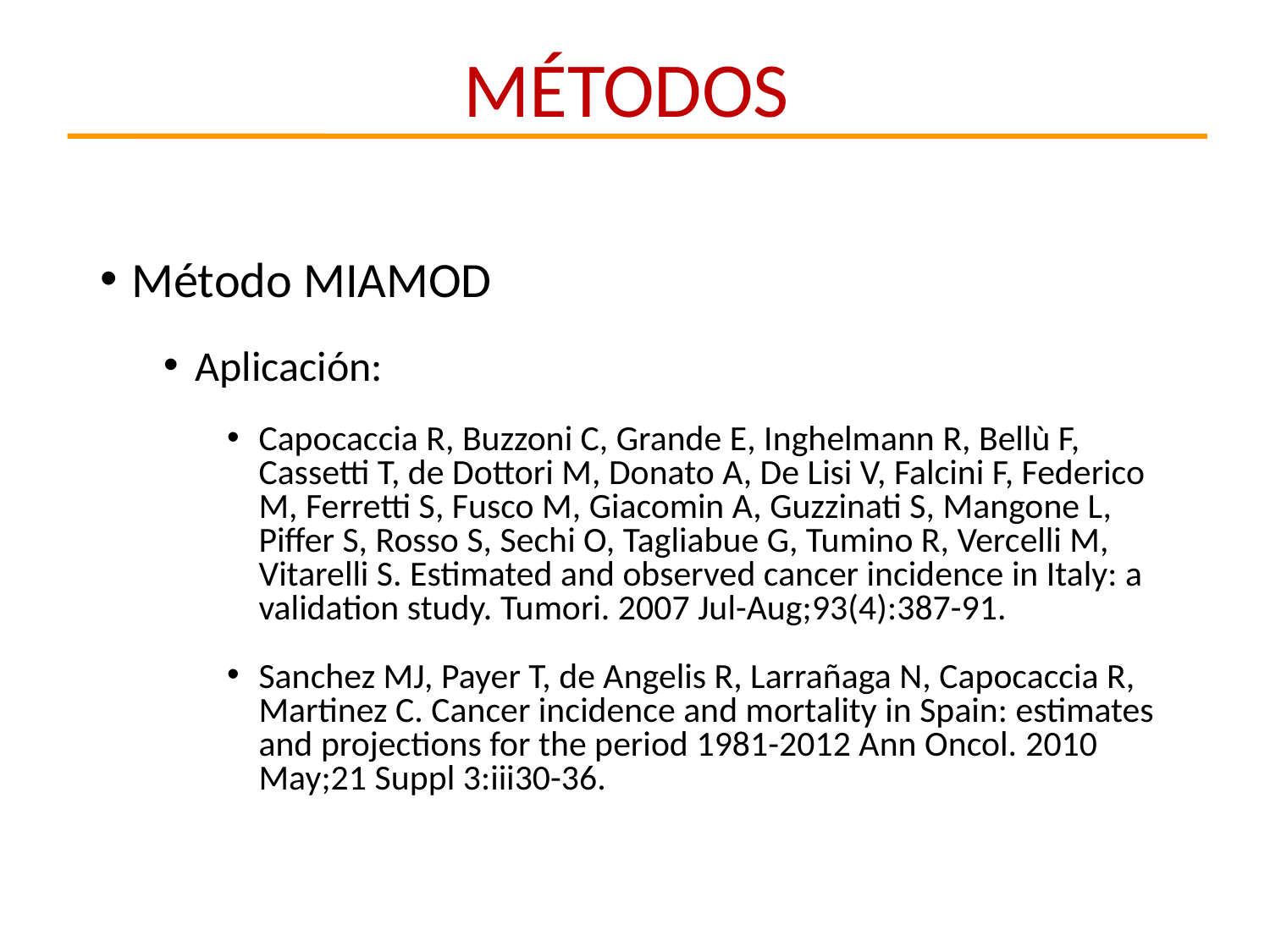

MÉTODOS

Método MIAMOD

Aplicación:

Capocaccia R, Buzzoni C, Grande E, Inghelmann R, Bellù F, Cassetti T, de Dottori M, Donato A, De Lisi V, Falcini F, Federico M, Ferretti S, Fusco M, Giacomin A, Guzzinati S, Mangone L, Piffer S, Rosso S, Sechi O, Tagliabue G, Tumino R, Vercelli M, Vitarelli S. Estimated and observed cancer incidence in Italy: a validation study. Tumori. 2007 Jul-Aug;93(4):387-91.

Sanchez MJ, Payer T, de Angelis R, Larrañaga N, Capocaccia R, Martinez C. Cancer incidence and mortality in Spain: estimates and projections for the period 1981-2012 Ann Oncol. 2010 May;21 Suppl 3:iii30-36.